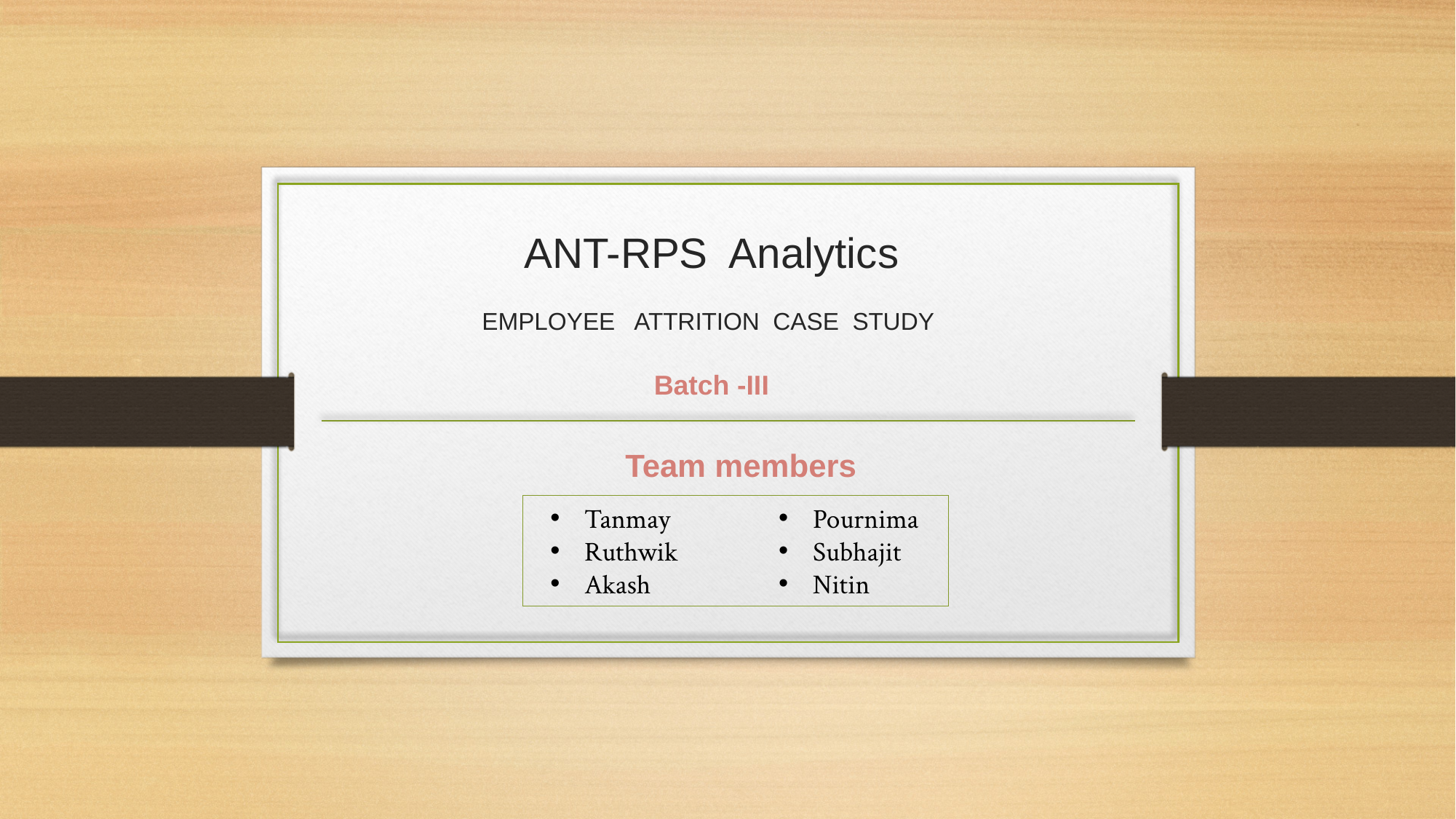

# ANT-RPS  Analytics EMPLOYEE   ATTRITION  CASE  STUDY Batch -III
Team members

Tanmay
Ruthwik
Akash
Pournima
Subhajit
Nitin